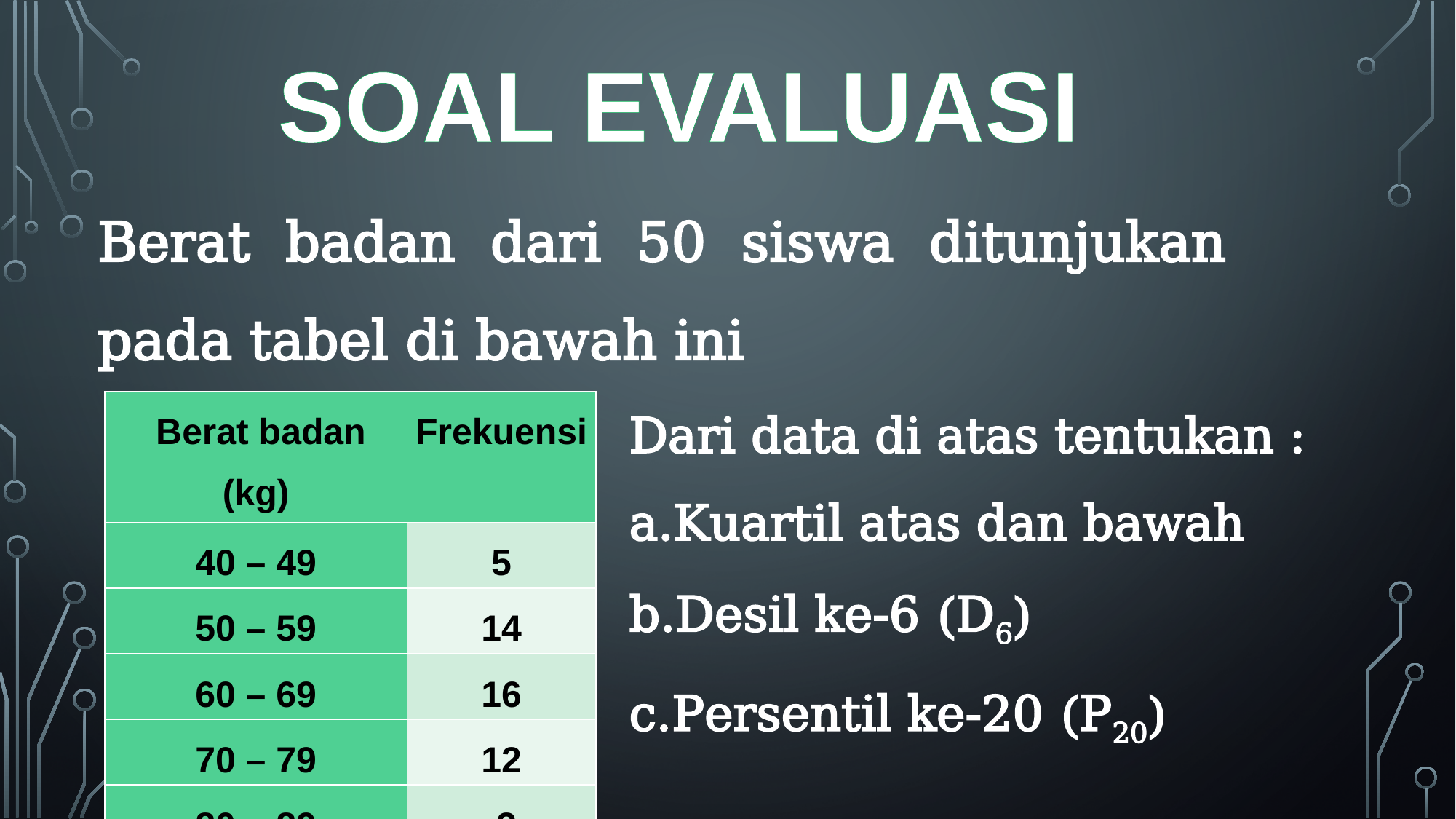

SOAL EVALUASI
Berat badan dari 50 siswa ditunjukan pada tabel di bawah ini
Dari data di atas tentukan :
Kuartil atas dan bawah
Desil ke-6 (D6)
Persentil ke-20 (P20)
| Berat badan (kg) | Frekuensi |
| --- | --- |
| 40 – 49 | 5 |
| 50 – 59 | 14 |
| 60 – 69 | 16 |
| 70 – 79 | 12 |
| 80 – 89 | 3 |